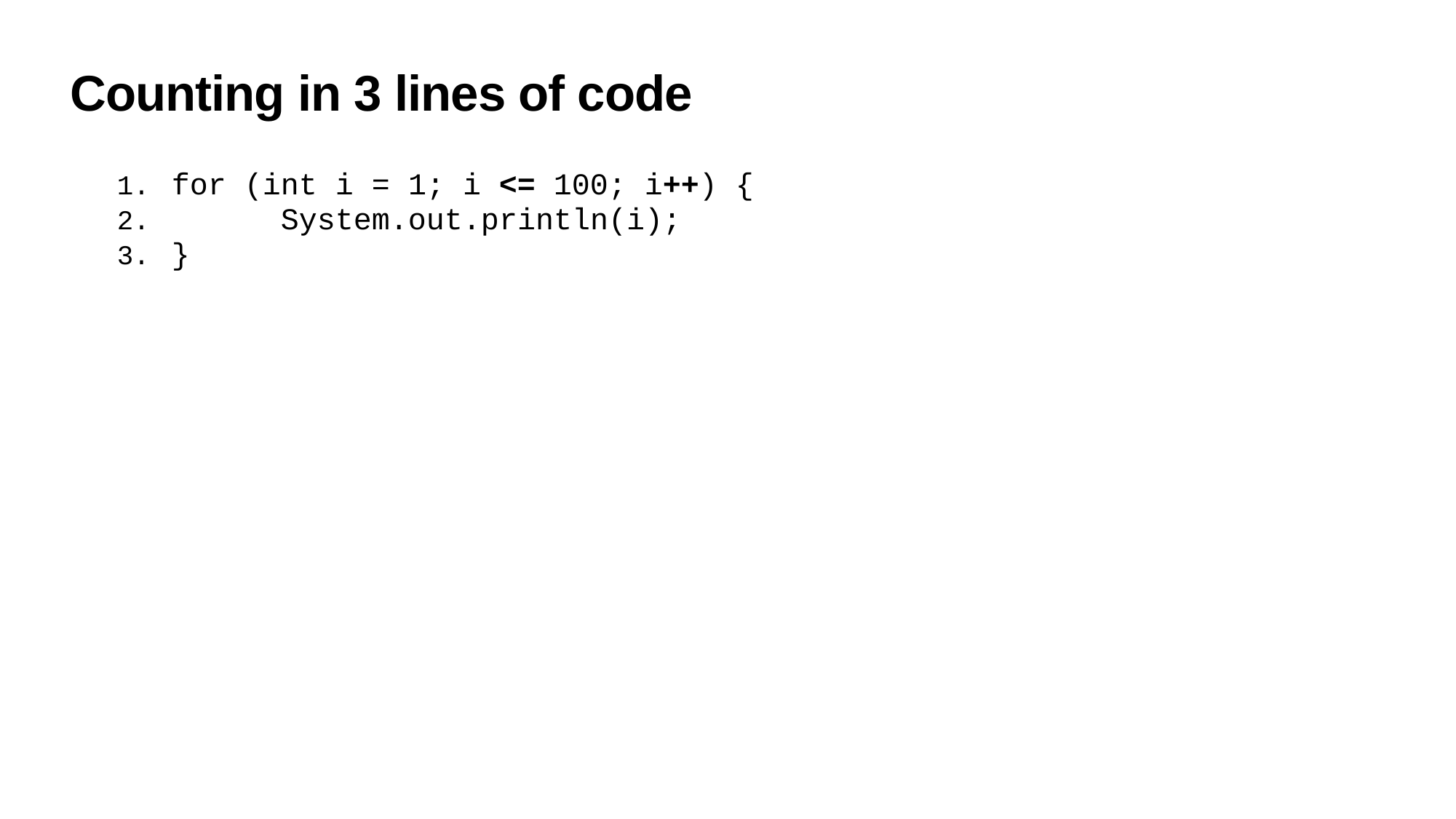

# Counting in 3 lines of code
for (int i = 1; i <= 100; i++) {
	System.out.println(i);
}